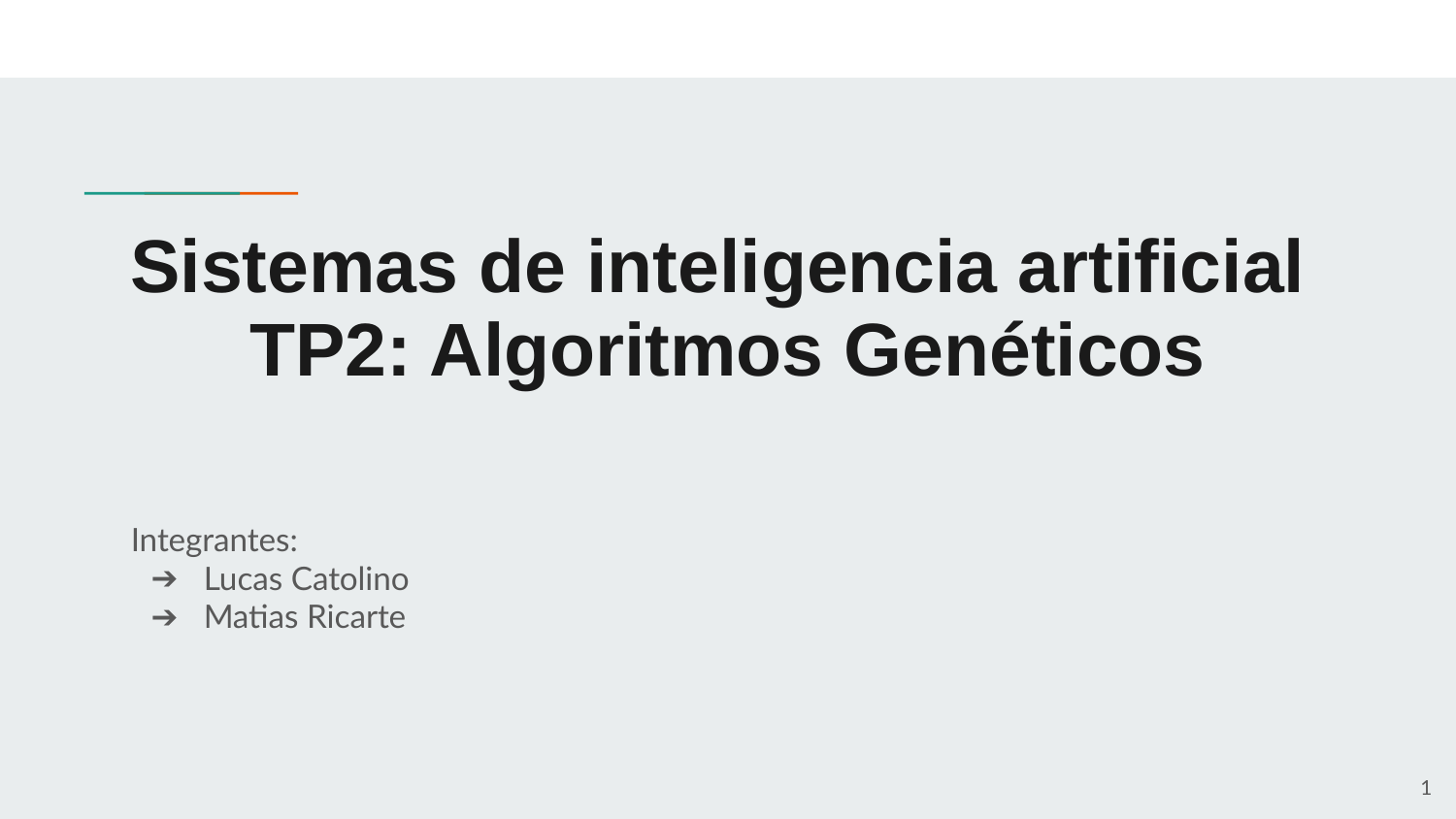

# Sistemas de inteligencia artificial
TP2: Algoritmos Genéticos
Integrantes:
Lucas Catolino
Matias Ricarte

1